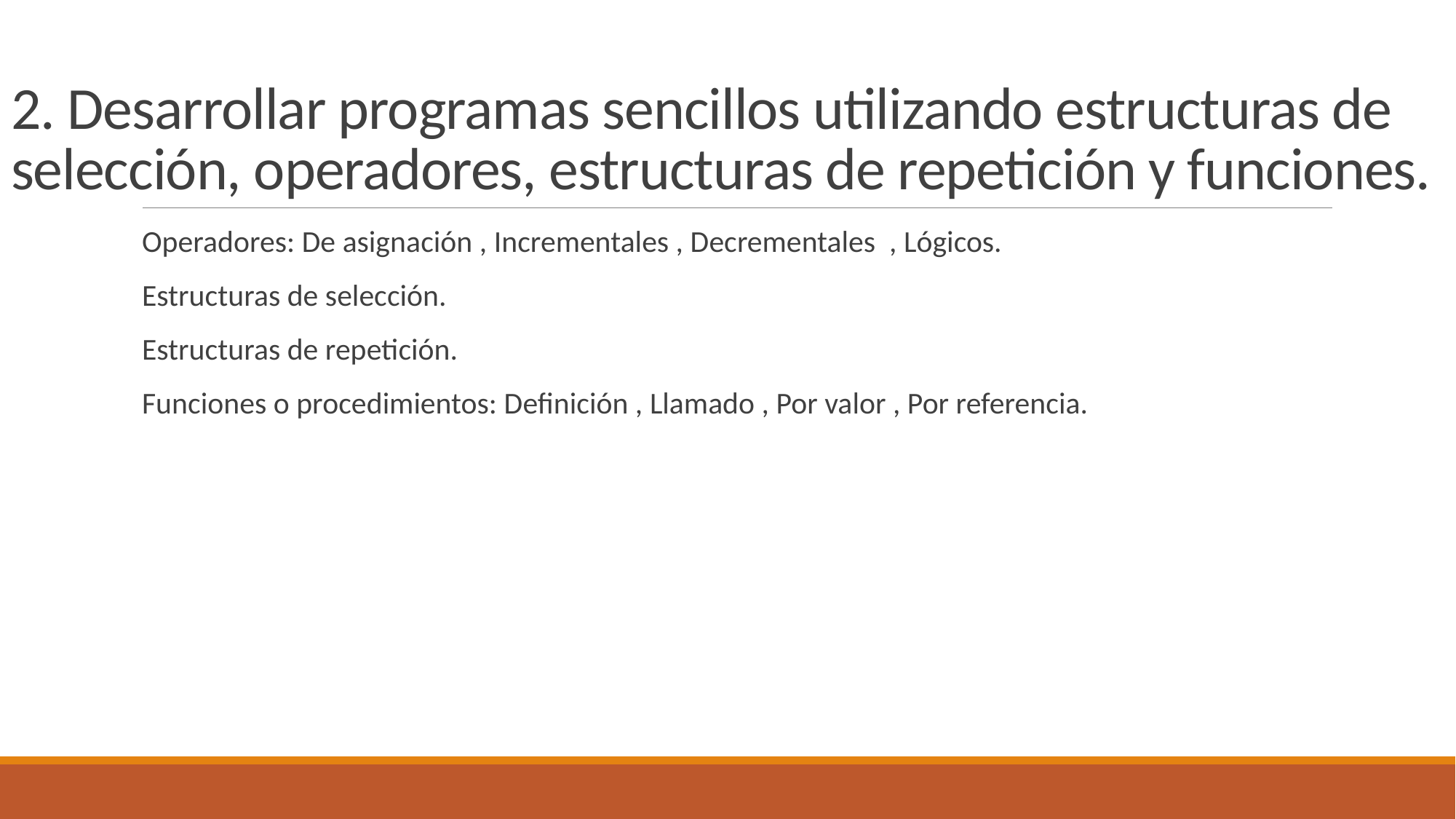

# 2. Desarrollar programas sencillos utilizando estructuras de selección, operadores, estructuras de repetición y funciones.
Operadores: De asignación , Incrementales , Decrementales  , Lógicos.
Estructuras de selección.
Estructuras de repetición.
Funciones o procedimientos: Definición , Llamado , Por valor , Por referencia.